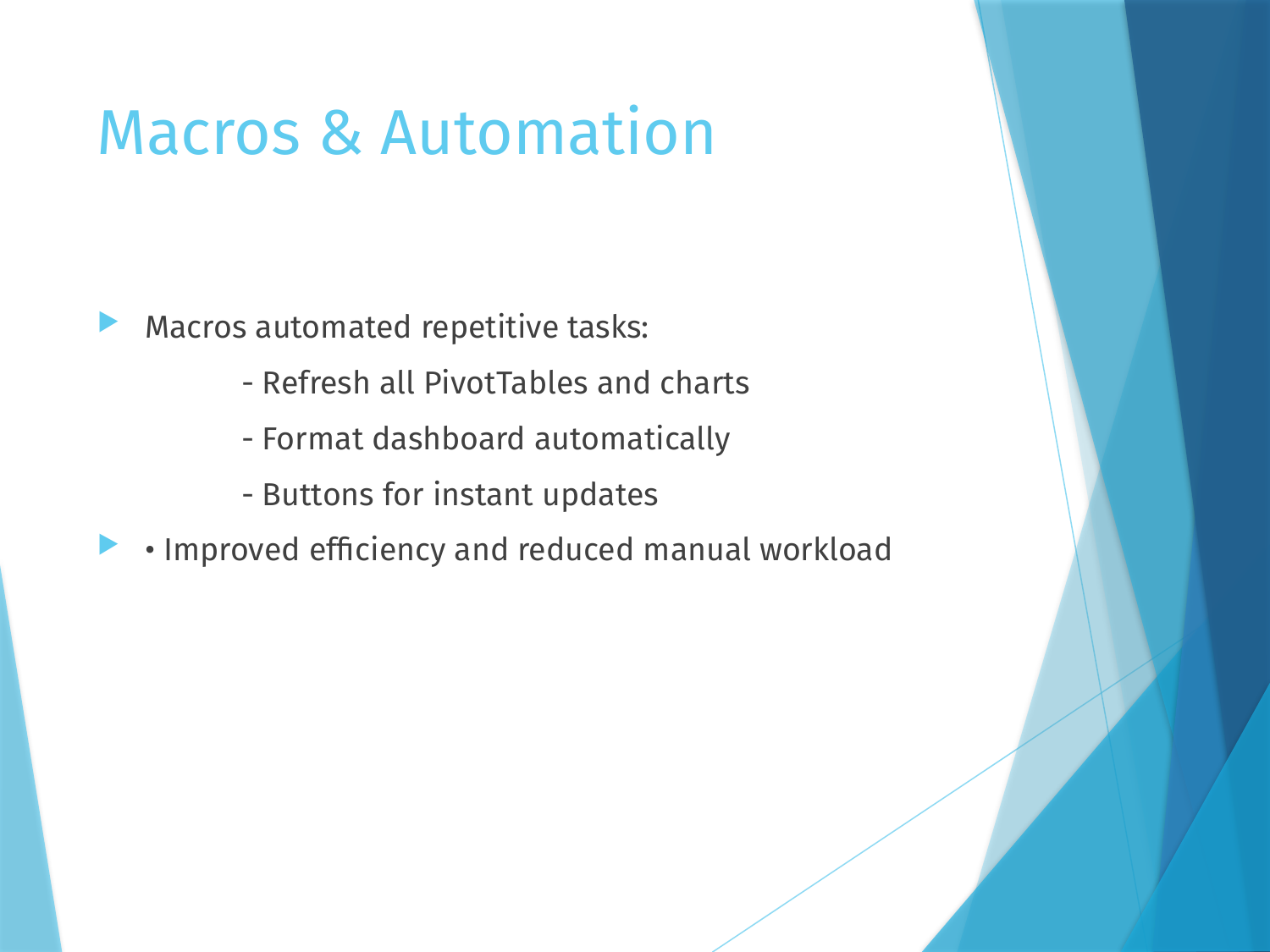

# Macros & Automation
Macros automated repetitive tasks:
	  - Refresh all PivotTables and charts
	  - Format dashboard automatically
	  - Buttons for instant updates
• Improved efficiency and reduced manual workload